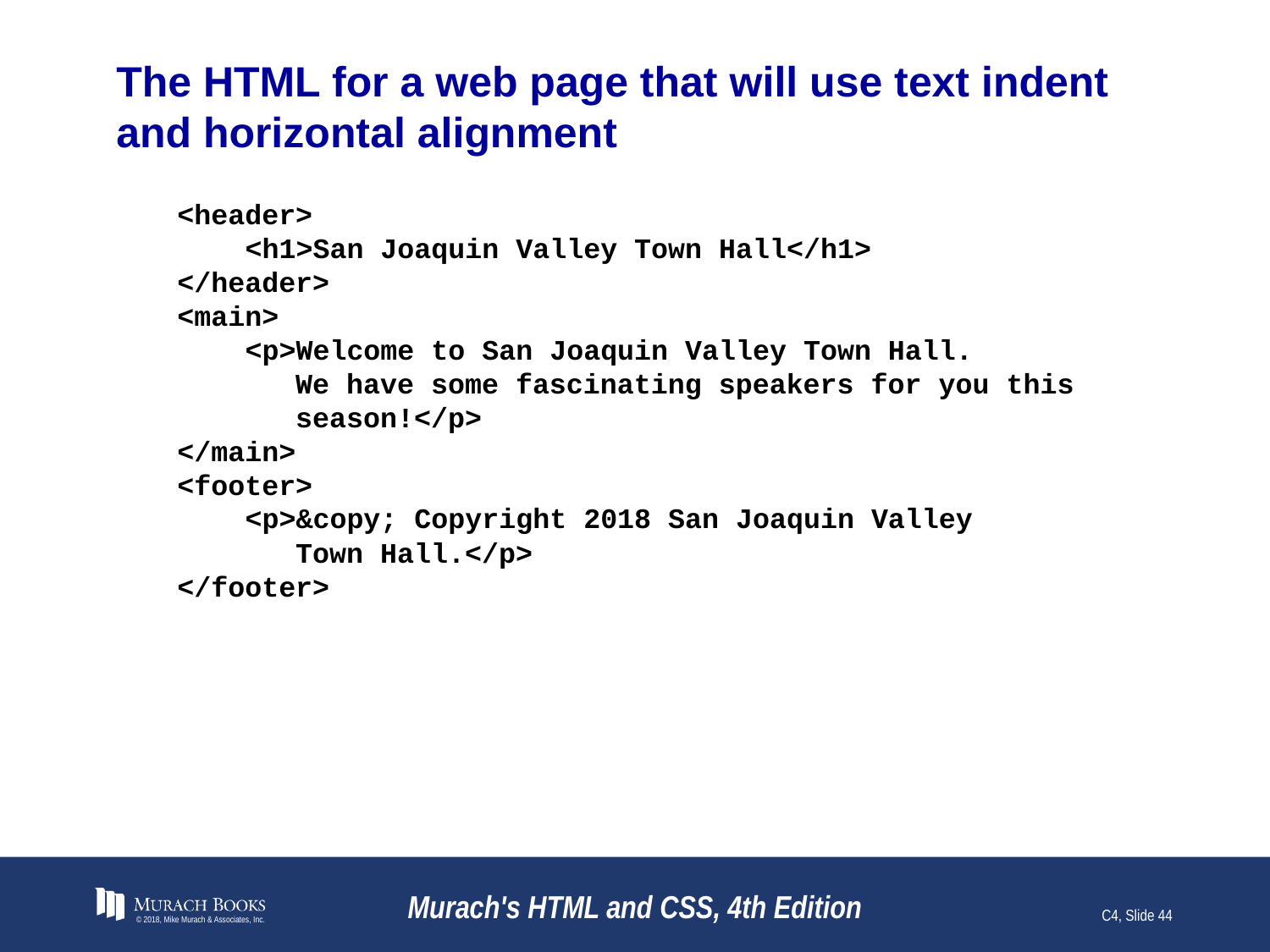

# The HTML for a web page that will use text indent and horizontal alignment
<header>
    <h1>San Joaquin Valley Town Hall</h1>
</header>
<main>
    <p>Welcome to San Joaquin Valley Town Hall.
       We have some fascinating speakers for you this
       season!</p>
</main>
<footer>
    <p>&copy; Copyright 2018 San Joaquin Valley
       Town Hall.</p>
</footer>

© 2018, Mike Murach & Associates, Inc.
Murach's HTML and CSS, 4th Edition

C4, Slide 44